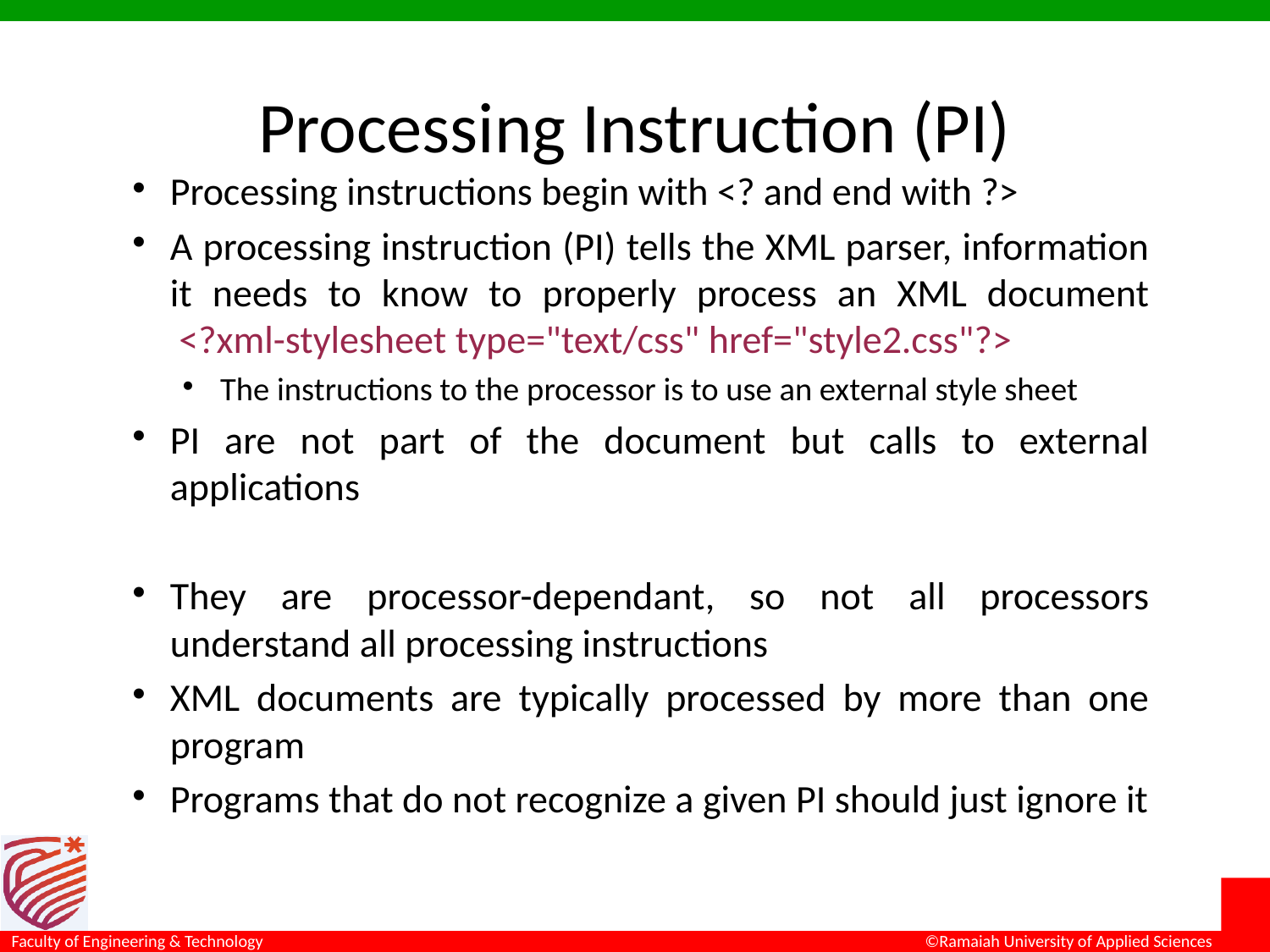

# Processing Instruction (PI)
Processing instructions begin with <? and end with ?>
A processing instruction (PI) tells the XML parser, information it needs to know to properly process an XML document
 <?xml-stylesheet type="text/css" href="style2.css"?>
The instructions to the processor is to use an external style sheet
PI are not part of the document but calls to external applications

They are processor-dependant, so not all processors understand all processing instructions
XML documents are typically processed by more than one program
Programs that do not recognize a given PI should just ignore it